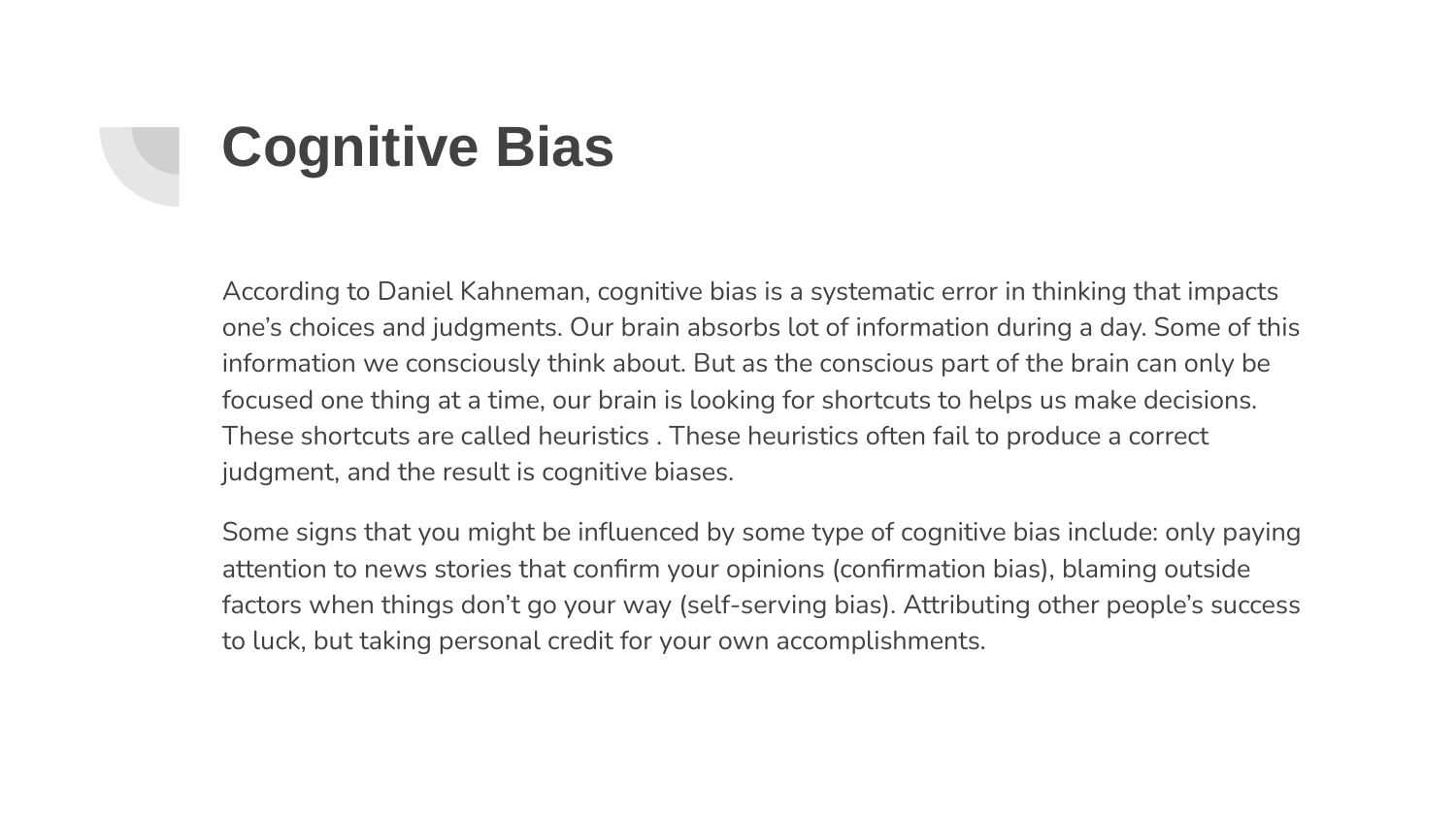

# Cognitive Bias
According to Daniel Kahneman, cognitive bias is a systematic error in thinking that impacts one’s choices and judgments. Our brain absorbs lot of information during a day. Some of this information we consciously think about. But as the conscious part of the brain can only be focused one thing at a time, our brain is looking for shortcuts to helps us make decisions. These shortcuts are called heuristics . These heuristics often fail to produce a correct judgment, and the result is cognitive biases.
Some signs that you might be influenced by some type of cognitive bias include: only paying attention to news stories that confirm your opinions (confirmation bias), blaming outside factors when things don’t go your way (self-serving bias). Attributing other people’s success to luck, but taking personal credit for your own accomplishments.